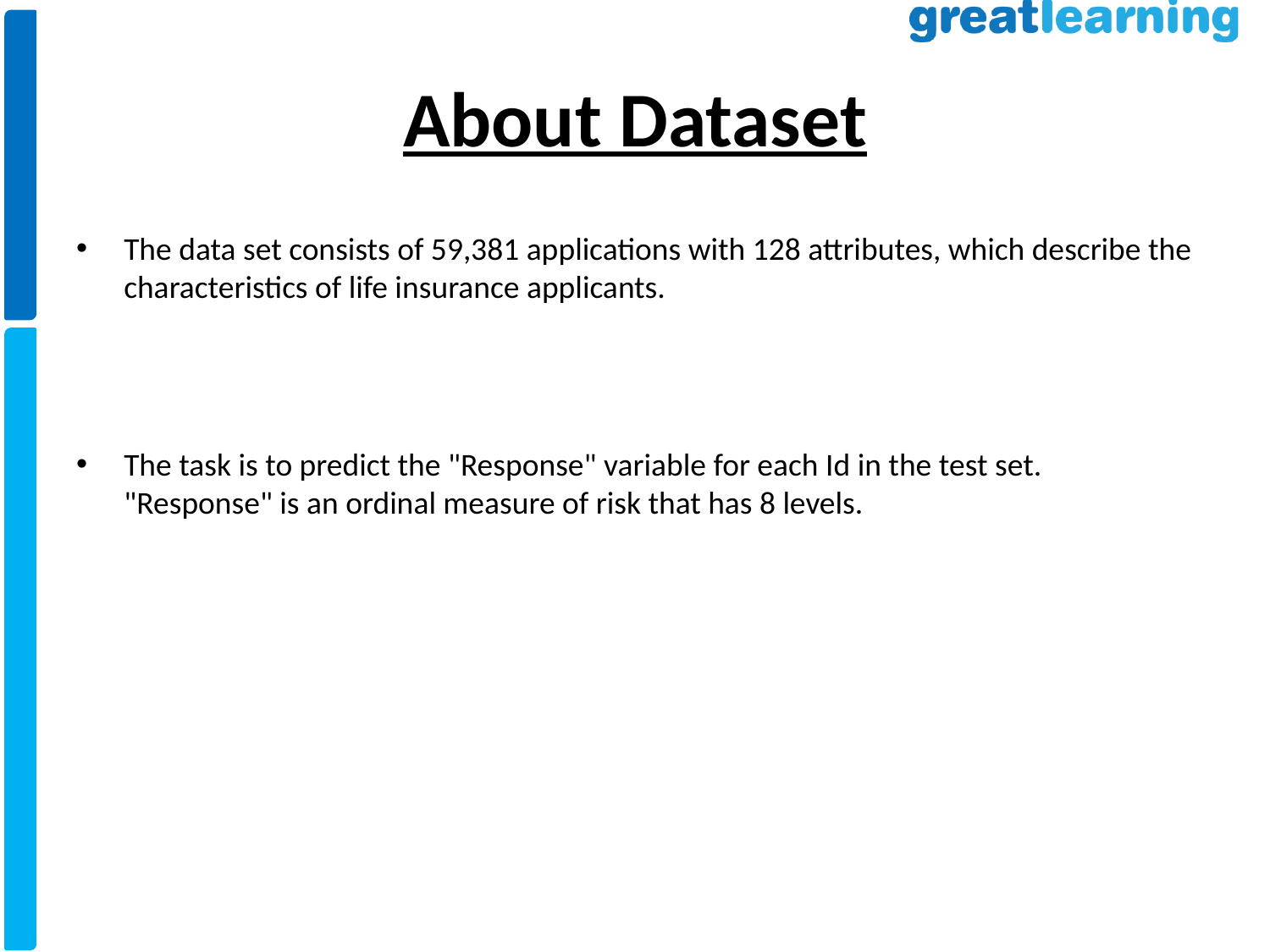

# About Dataset
The data set consists of 59,381 applications with 128 attributes, which describe the characteristics of life insurance applicants.

The task is to predict the "Response" variable for each Id in the test set. "Response" is an ordinal measure of risk that has 8 levels.